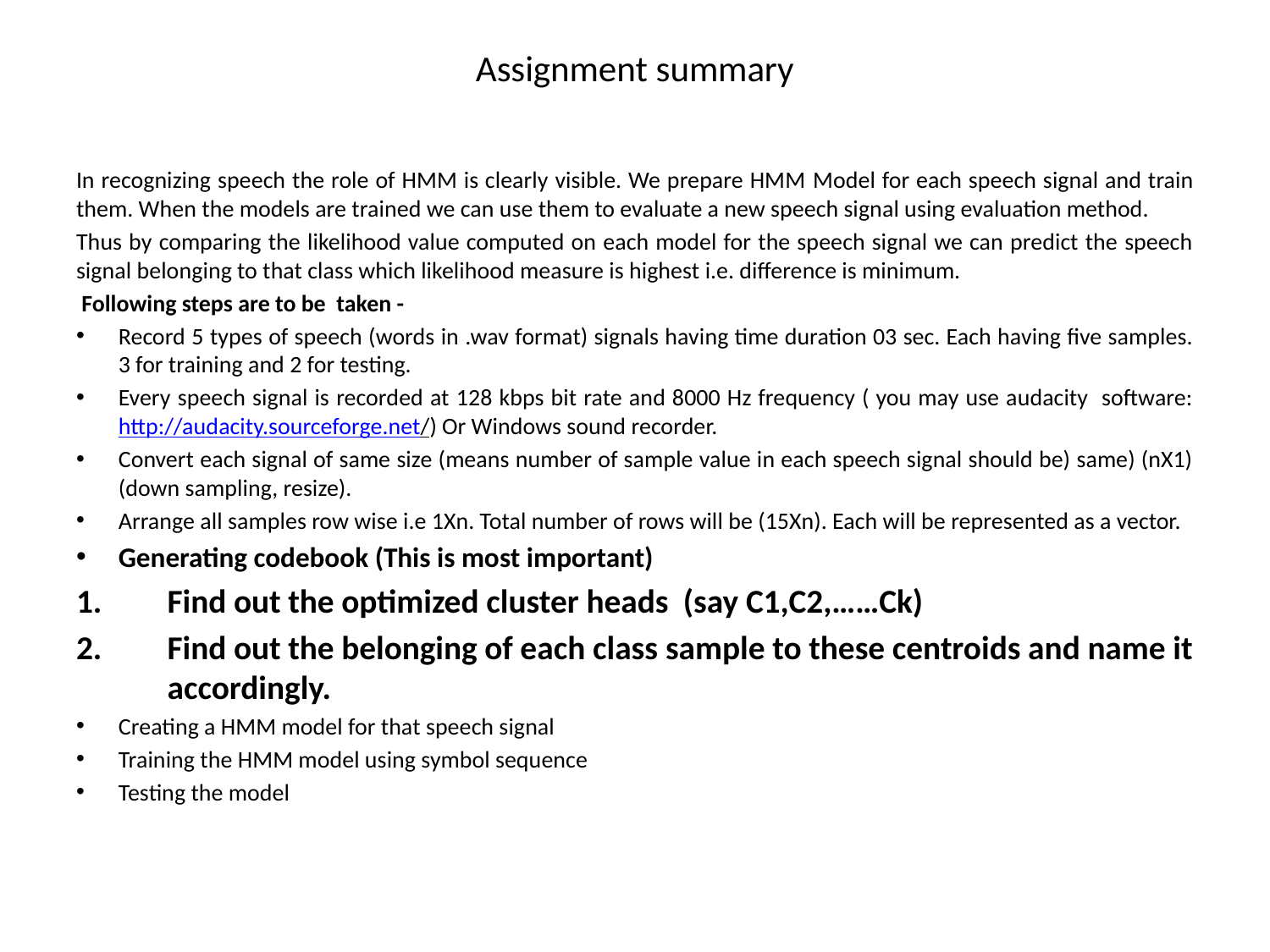

# Assignment summary
In recognizing speech the role of HMM is clearly visible. We prepare HMM Model for each speech signal and train them. When the models are trained we can use them to evaluate a new speech signal using evaluation method.
Thus by comparing the likelihood value computed on each model for the speech signal we can predict the speech signal belonging to that class which likelihood measure is highest i.e. difference is minimum.
 Following steps are to be  taken -
Record 5 types of speech (words in .wav format) signals having time duration 03 sec. Each having five samples. 3 for training and 2 for testing.
Every speech signal is recorded at 128 kbps bit rate and 8000 Hz frequency ( you may use audacity  software: http://audacity.sourceforge.net/) Or Windows sound recorder.
Convert each signal of same size (means number of sample value in each speech signal should be) same) (nX1) (down sampling, resize).
Arrange all samples row wise i.e 1Xn. Total number of rows will be (15Xn). Each will be represented as a vector.
Generating codebook (This is most important)
Find out the optimized cluster heads  (say C1,C2,……Ck)
Find out the belonging of each class sample to these centroids and name it accordingly.
Creating a HMM model for that speech signal
Training the HMM model using symbol sequence
Testing the model